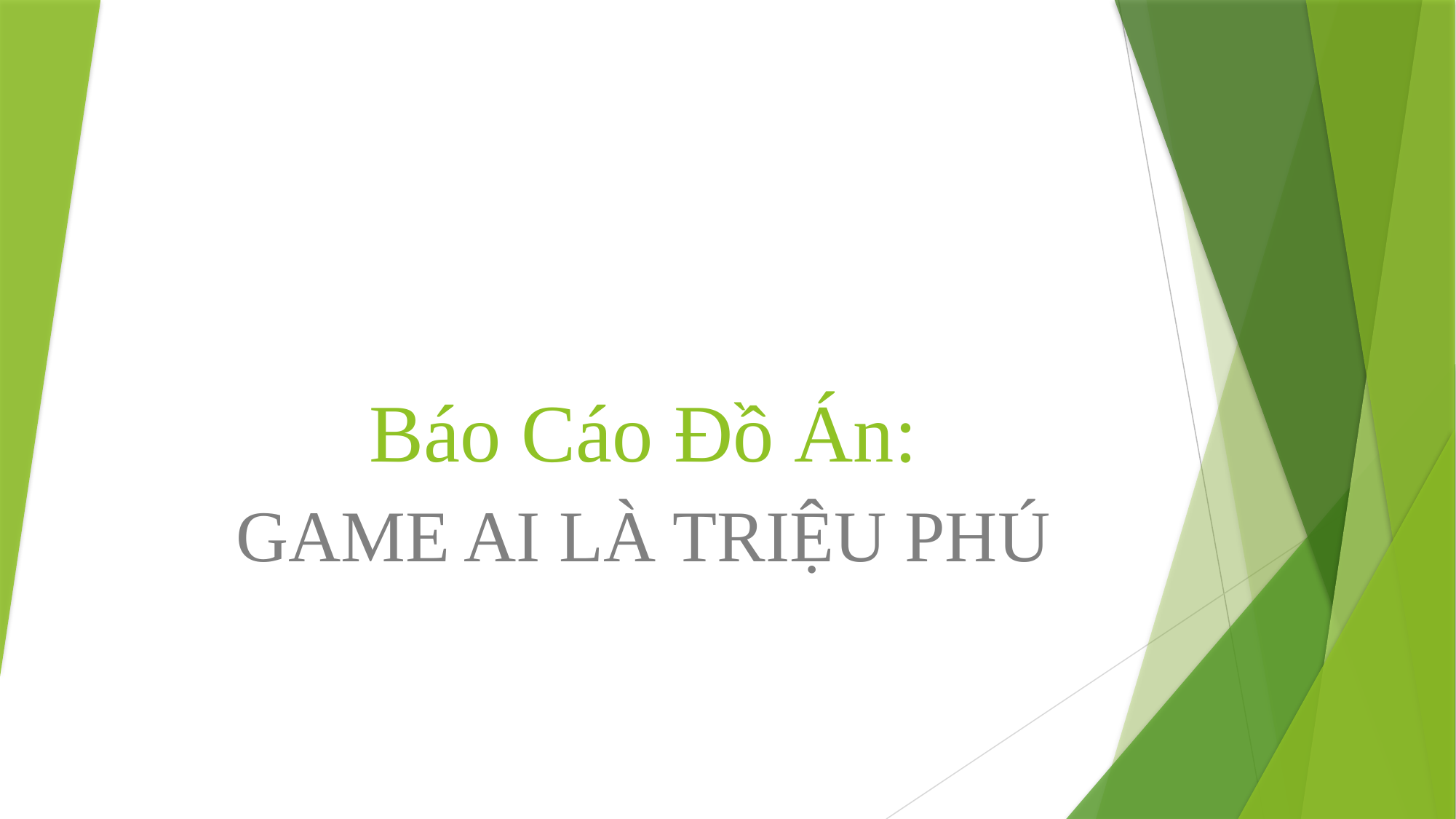

# Báo Cáo Đồ Án:
GAME AI LÀ TRIỆU PHÚ